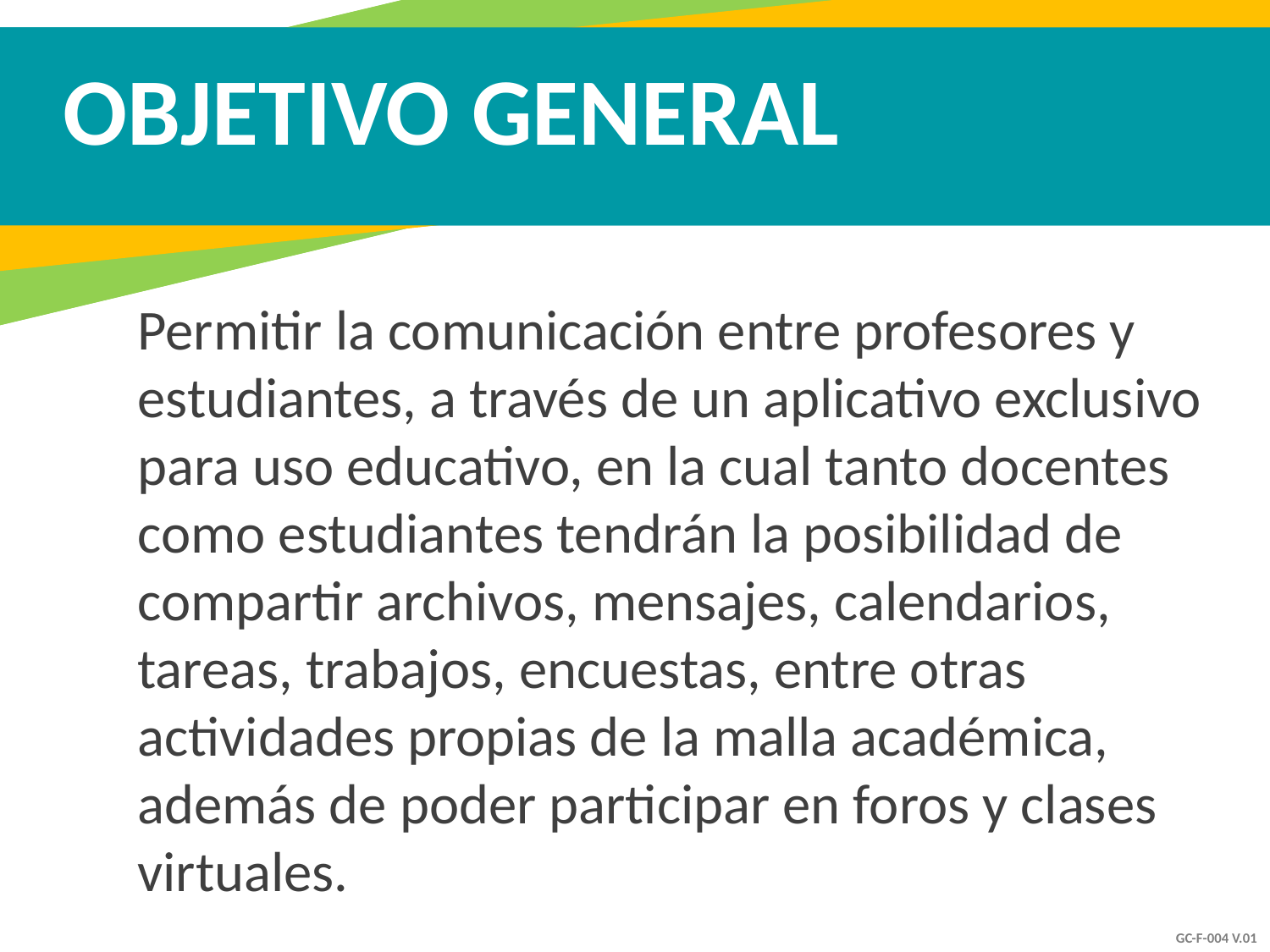

OBJETIVO GENERAL
Permitir la comunicación entre profesores y estudiantes, a través de un aplicativo exclusivo para uso educativo, en la cual tanto docentes como estudiantes tendrán la posibilidad de compartir archivos, mensajes, calendarios, tareas, trabajos, encuestas, entre otras actividades propias de la malla académica, además de poder participar en foros y clases virtuales.